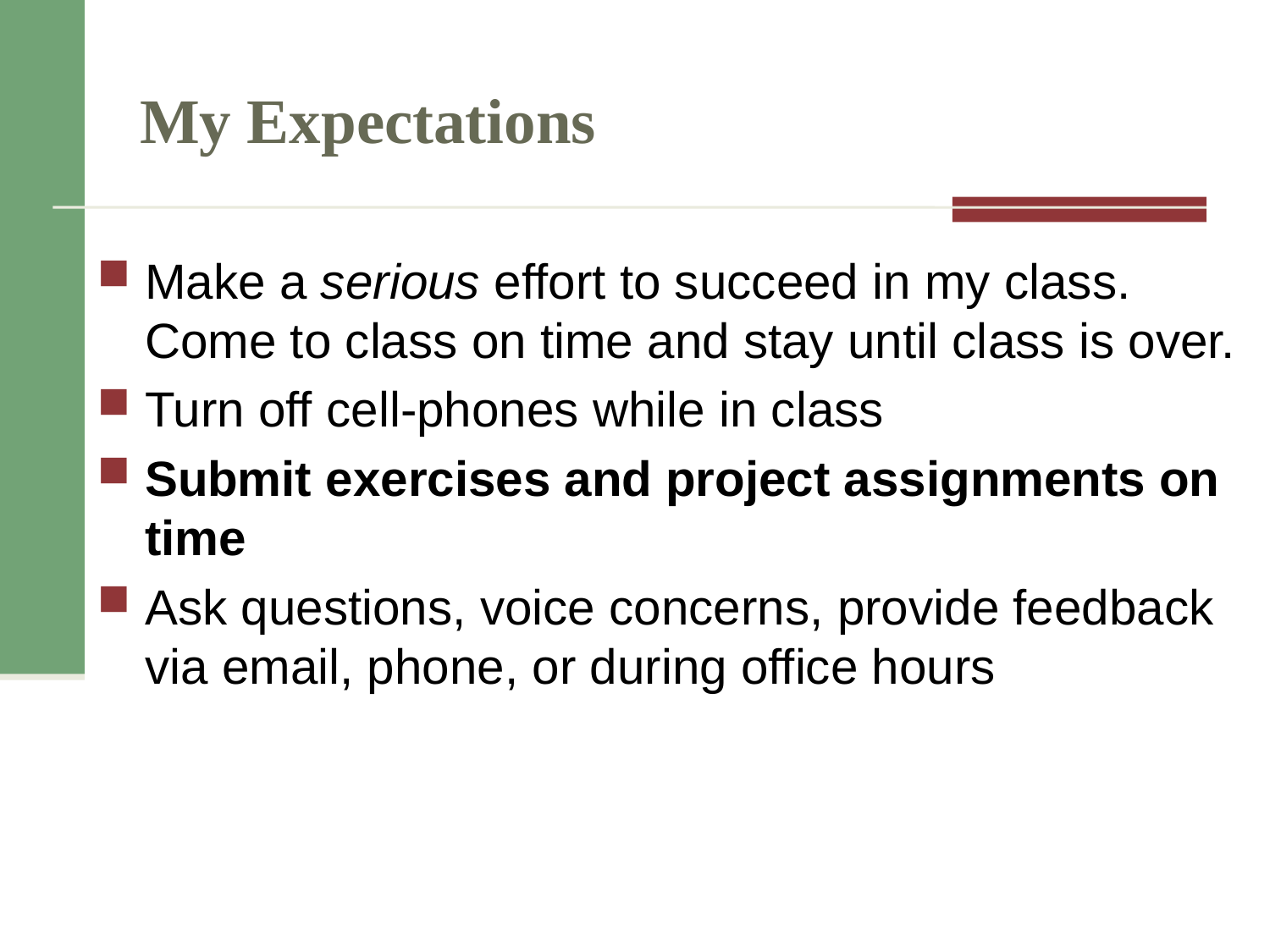

# My Expectations
Make a serious effort to succeed in my class.  Come to class on time and stay until class is over.
Turn off cell-phones while in class
Submit exercises and project assignments on time
Ask questions, voice concerns, provide feedback  via email, phone, or during office hours